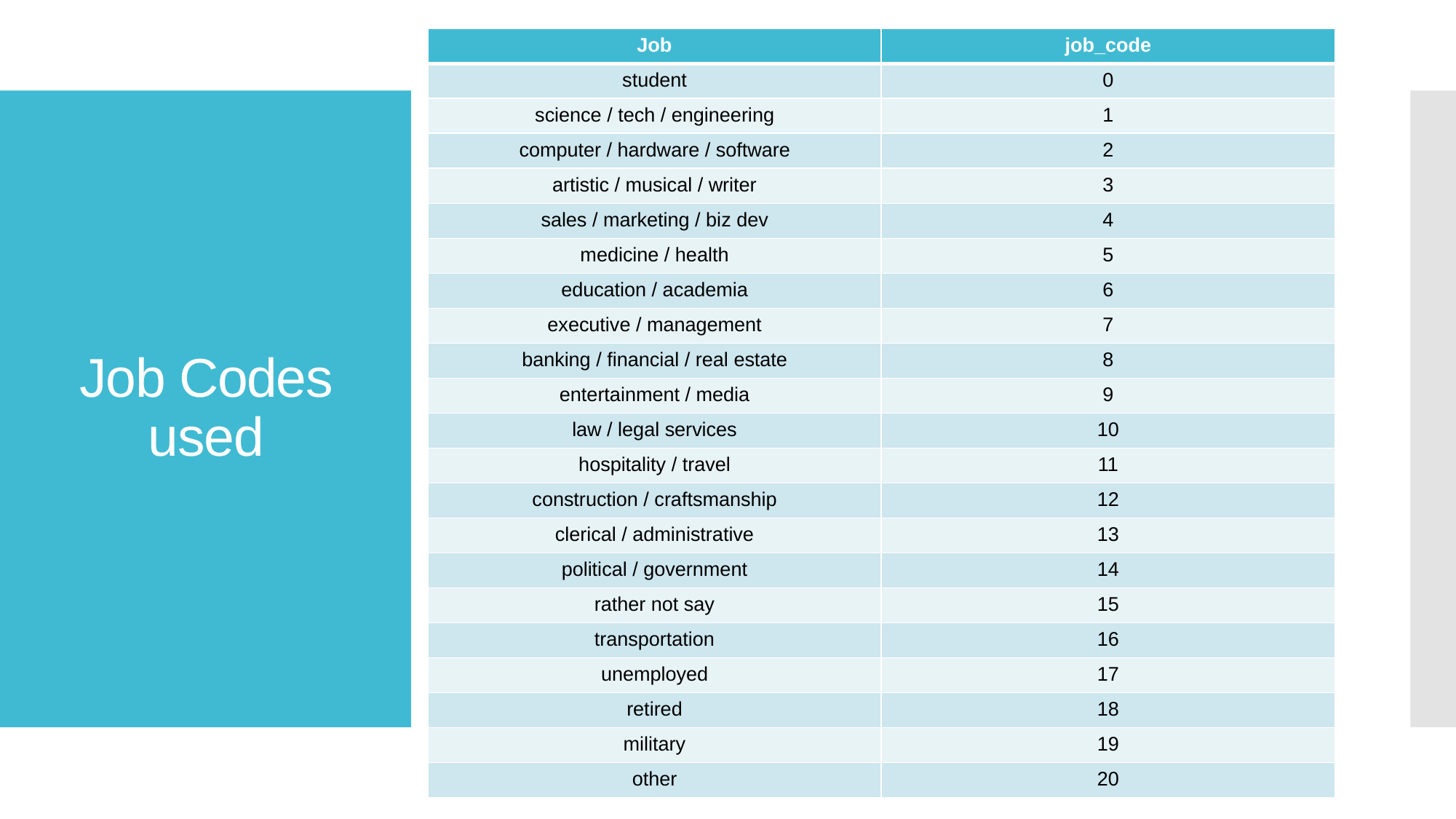

| Job | job\_code |
| --- | --- |
| student | 0 |
| science / tech / engineering | 1 |
| computer / hardware / software | 2 |
| artistic / musical / writer | 3 |
| sales / marketing / biz dev | 4 |
| medicine / health | 5 |
| education / academia | 6 |
| executive / management | 7 |
| banking / financial / real estate | 8 |
| entertainment / media | 9 |
| law / legal services | 10 |
| hospitality / travel | 11 |
| construction / craftsmanship | 12 |
| clerical / administrative | 13 |
| political / government | 14 |
| rather not say | 15 |
| transportation | 16 |
| unemployed | 17 |
| retired | 18 |
| military | 19 |
| other | 20 |
# Job Codes used